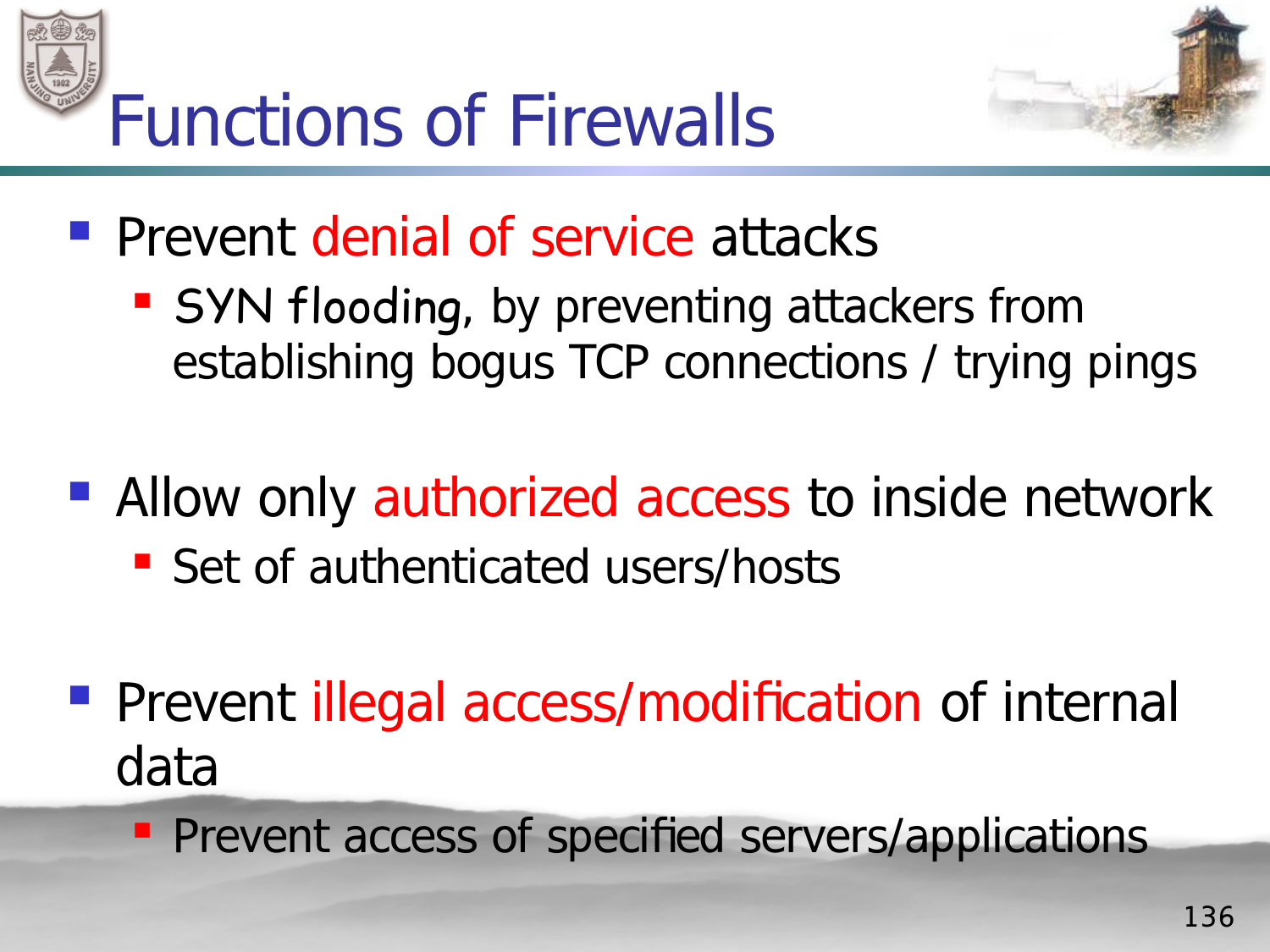

# Functions of Firewalls
Prevent denial of service attacks
SYN flooding, by preventing attackers from establishing bogus TCP connections / trying pings

Allow only authorized access to inside network
Set of authenticated users/hosts

Prevent illegal access/modification of internal data
Prevent access of specified servers/applications
136